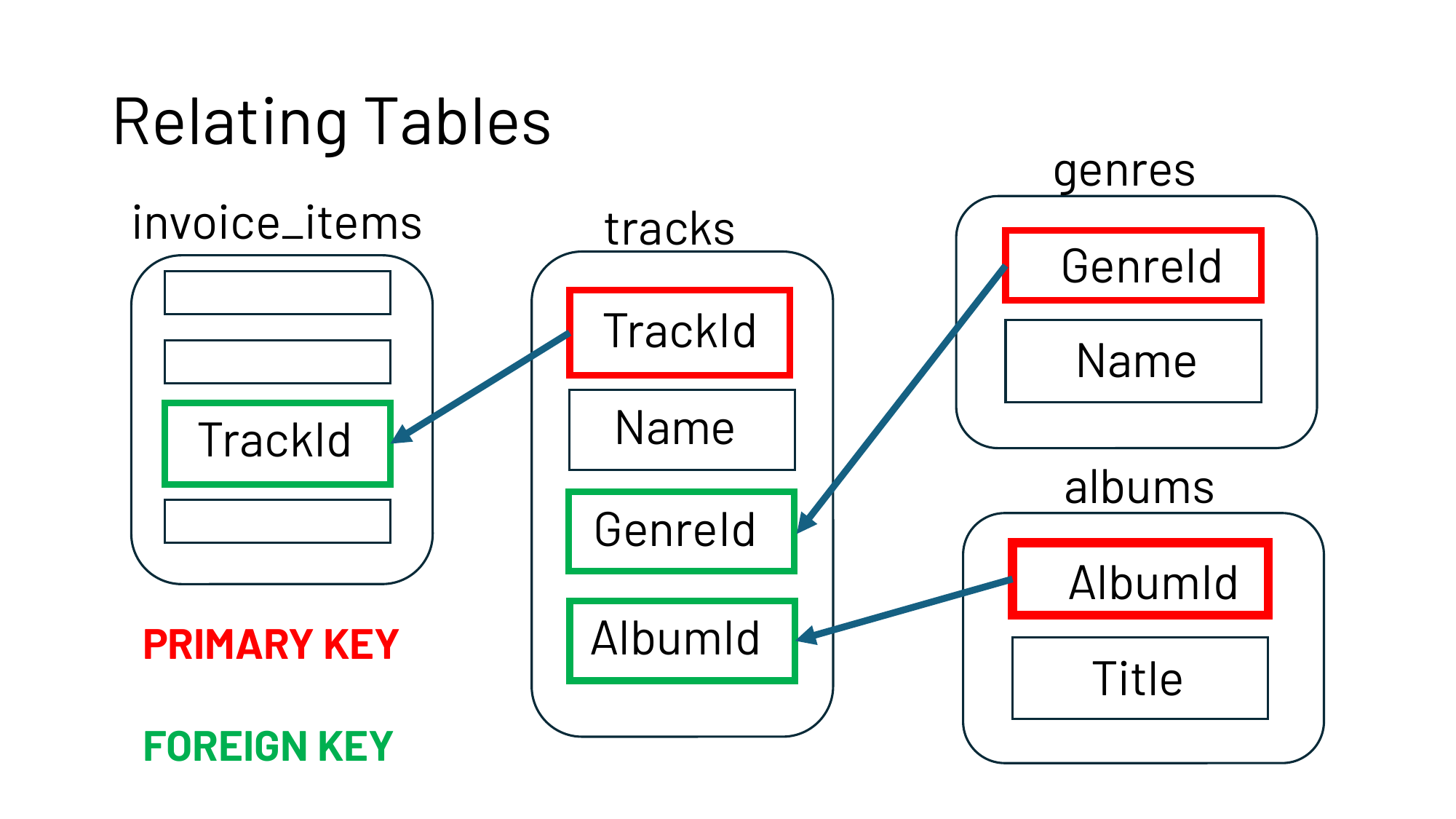

# Relating Tables
genres
invoice_items
tracks

GenreId

TrackId

Name

Name
TrackId

albums

GenreId

AlbumId
AlbumId

PRIMARY KEY

FOREIGN KEY

Title